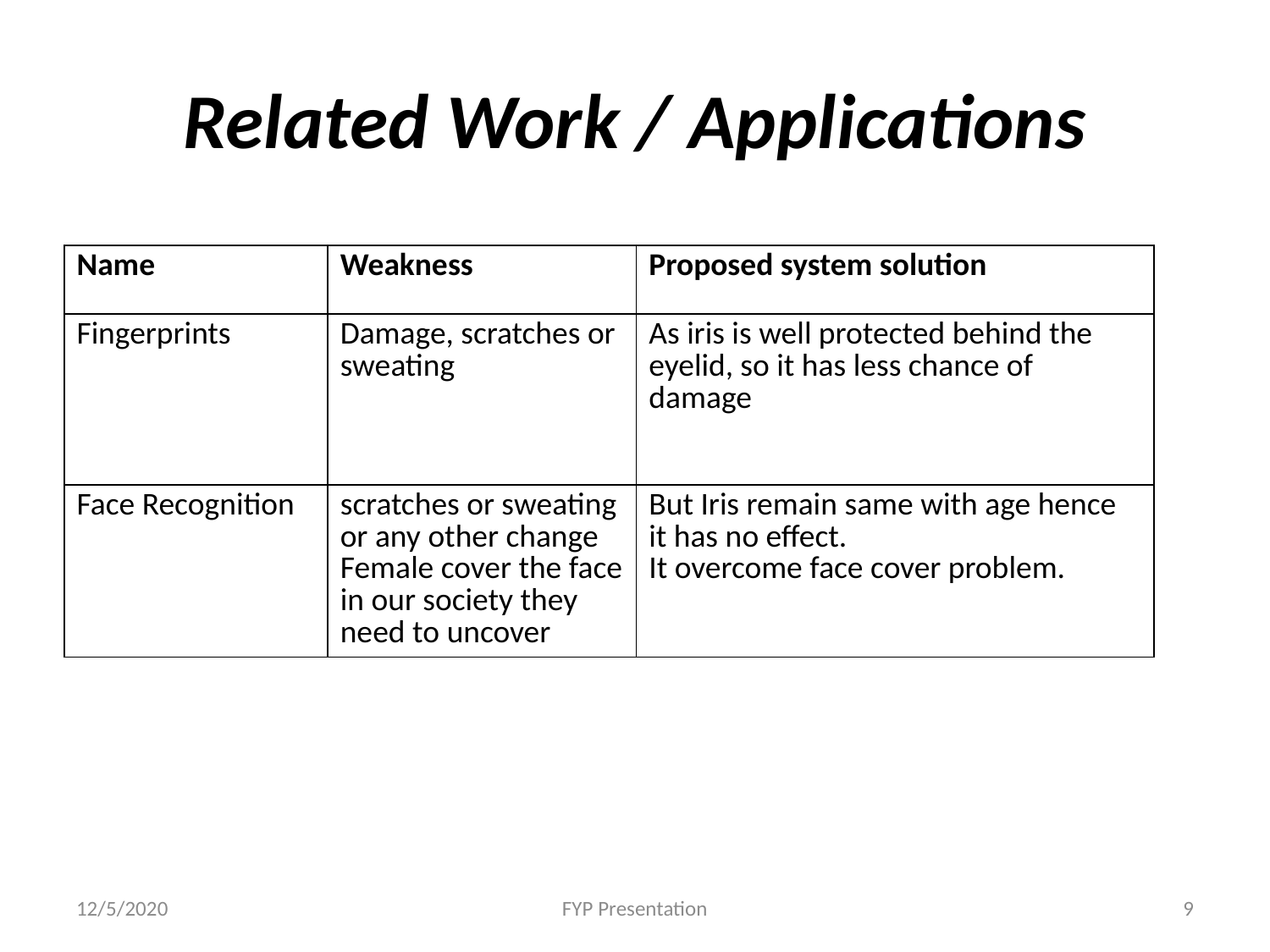

# Related Work / Applications
| Name | Weakness | Proposed system solution |
| --- | --- | --- |
| Fingerprints | Damage, scratches or sweating | As iris is well protected behind the eyelid, so it has less chance of damage |
| Face Recognition | scratches or sweating or any other change Female cover the face in our society they need to uncover | But Iris remain same with age hence it has no effect. It overcome face cover problem. |
12/5/2020
FYP Presentation
9